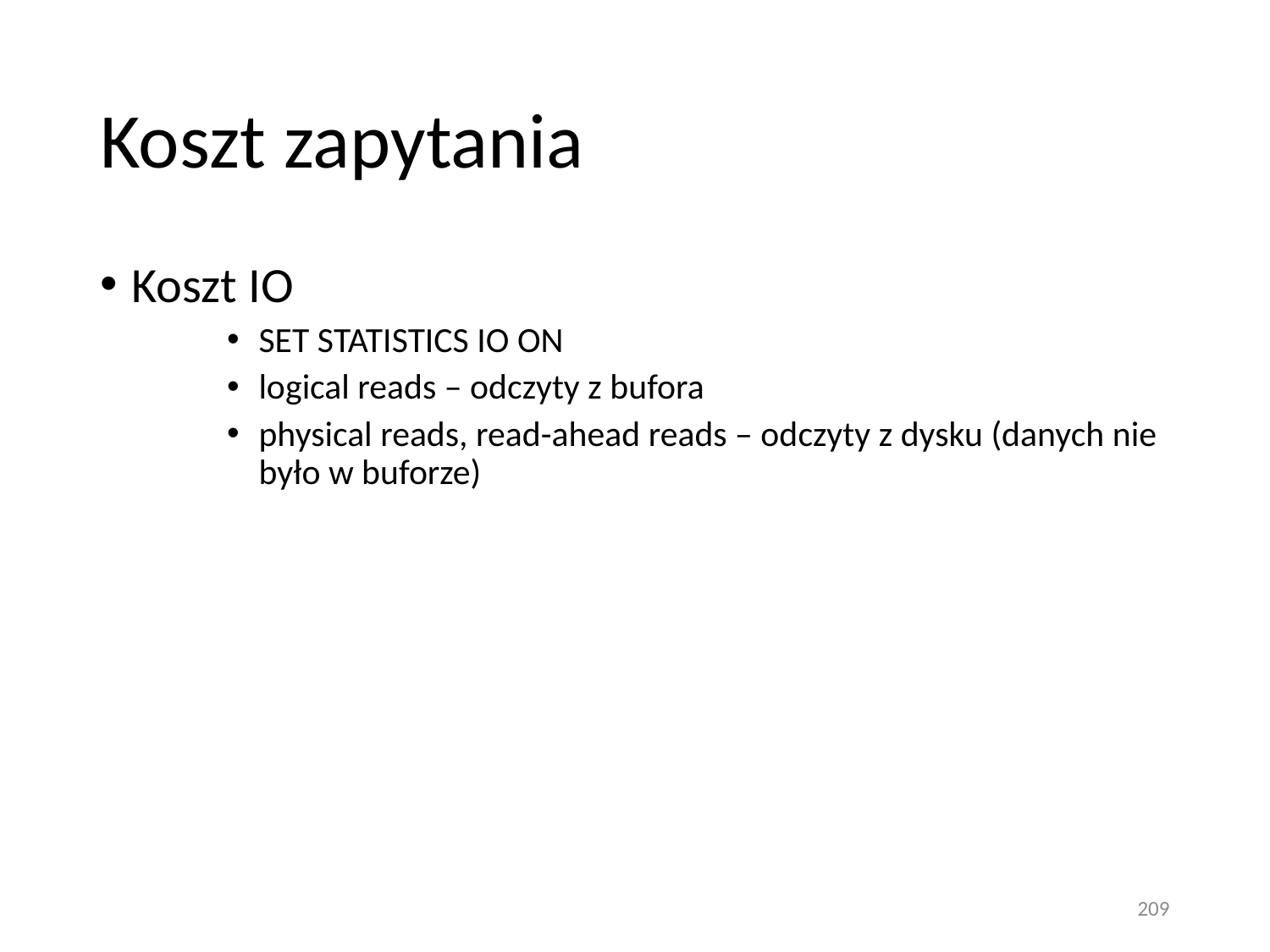

# Koszt zapytania
Koszt IO
SET STATISTICS IO ON
logical reads – odczyty z bufora
physical reads, read-ahead reads – odczyty z dysku (danych nie było w buforze)

209